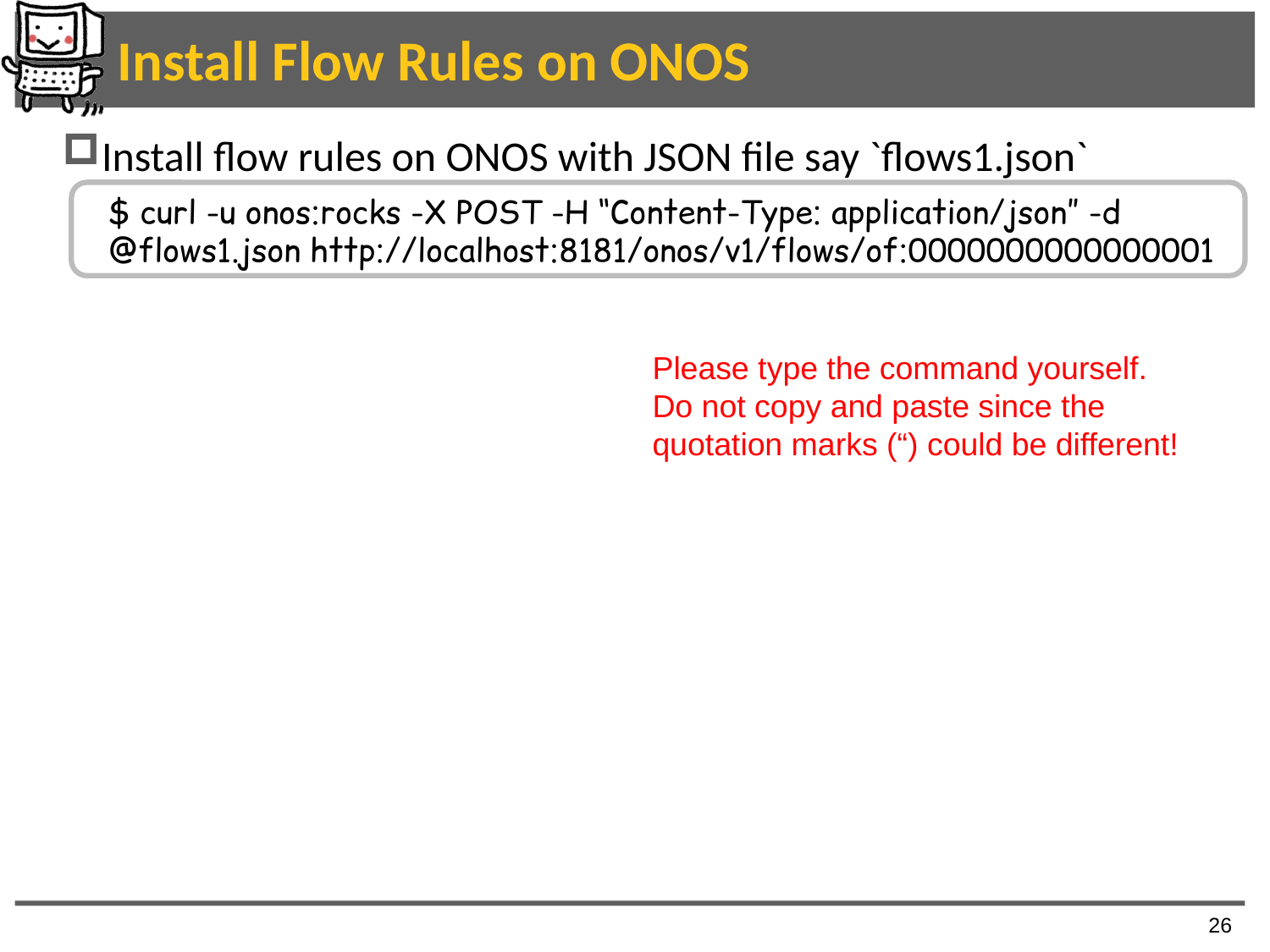

# Install Flow Rules on ONOS
Install flow rules on ONOS with JSON file say `flows1.json`

$ curl -u onos:rocks -X POST -H “Content-Type: application/json” -d @flows1.json http://localhost:8181/onos/v1/flows/of:0000000000000001

Please type the command yourself.
Do not copy and paste since the quotation marks (“) could be different!
26